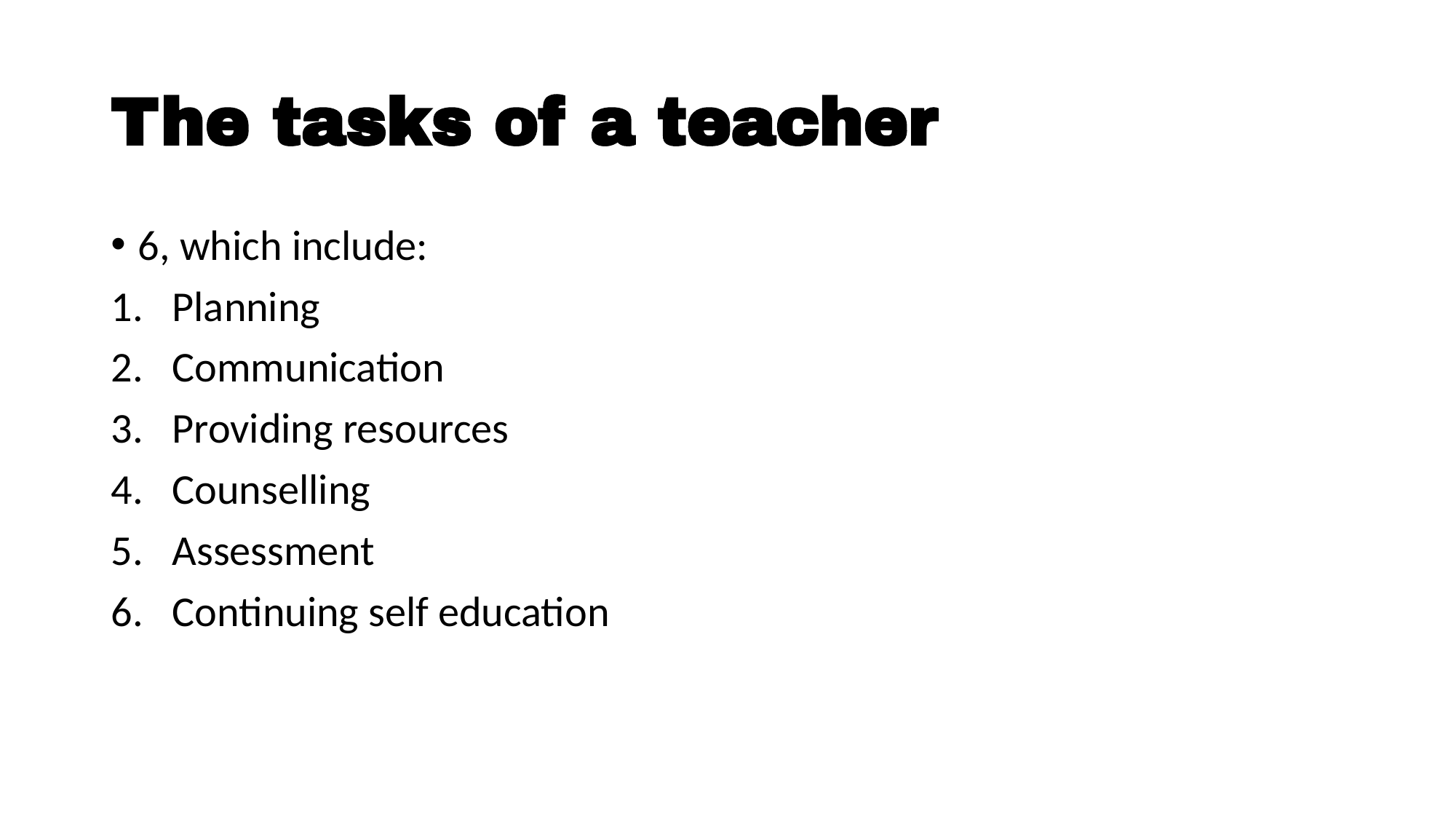

# The tasks of a teacher
6, which include:
Planning
Communication
Providing resources
Counselling
Assessment
Continuing self education